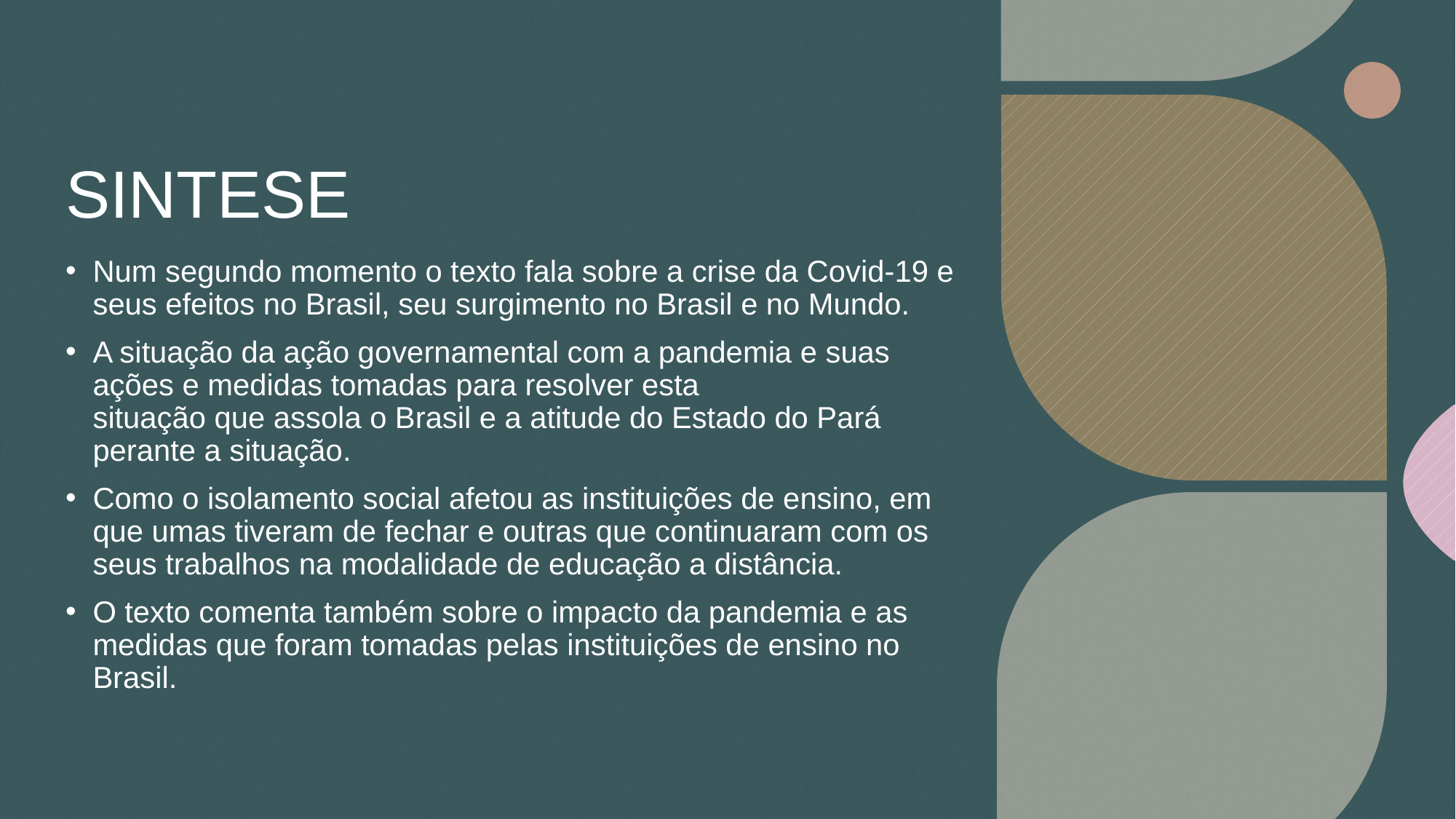

# SINTESE
Num segundo momento o texto fala sobre a crise da Covid-19 e seus efeitos no Brasil, seu surgimento no Brasil e no Mundo.
A situação da ação governamental com a pandemia e suas ações e medidas tomadas para resolver esta situação que assola o Brasil e a atitude do Estado do Pará perante a situação.
Como o isolamento social afetou as instituições de ensino, em que umas tiveram de fechar e outras que continuaram com os seus trabalhos na modalidade de educação a distância.
O texto comenta também sobre o impacto da pandemia e as medidas que foram tomadas pelas instituições de ensino no Brasil.